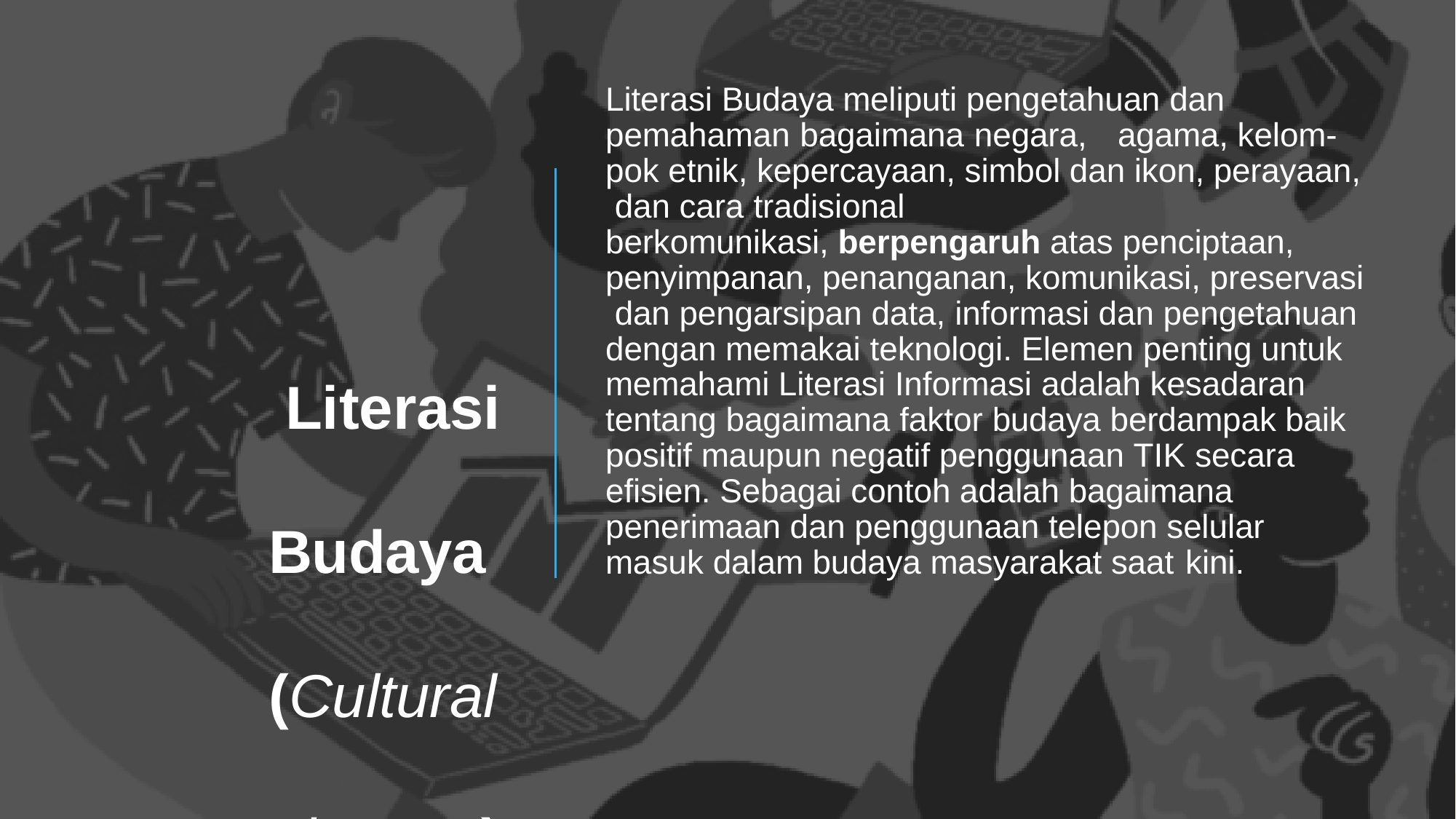

# Literasi Budaya meliputi pengetahuan dan  pemahaman bagaimana negara,	agama, kelom-  pok etnik, kepercayaan, simbol dan ikon, perayaan,  dan cara tradisional

berkomunikasi, berpengaruh atas penciptaan,  penyimpanan, penanganan, komunikasi, preservasi  dan pengarsipan data, informasi dan pengetahuan  dengan memakai teknologi. Elemen penting untuk  memahami Literasi Informasi adalah kesadaran  tentang bagaimana faktor budaya berdampak baik  positif maupun negatif penggunaan TIK secara  efisien. Sebagai contoh adalah bagaimana  penerimaan dan penggunaan telepon selular  masuk dalam budaya masyarakat saat kini.
Literasi  Budaya  (Cultural  Literacy)